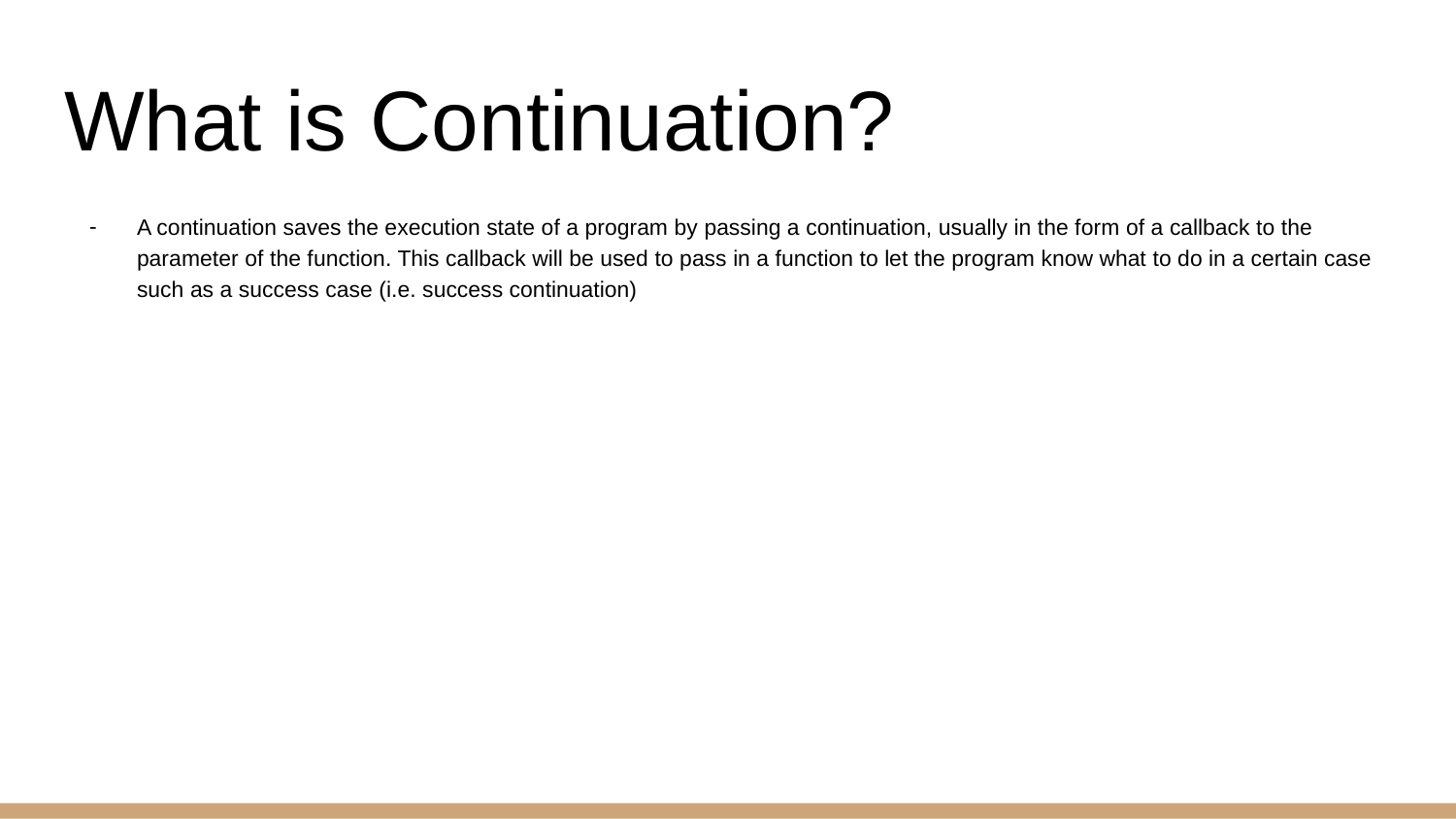

# What is Continuation?
A continuation saves the execution state of a program by passing a continuation, usually in the form of a callback to the parameter of the function. This callback will be used to pass in a function to let the program know what to do in a certain case such as a success case (i.e. success continuation)